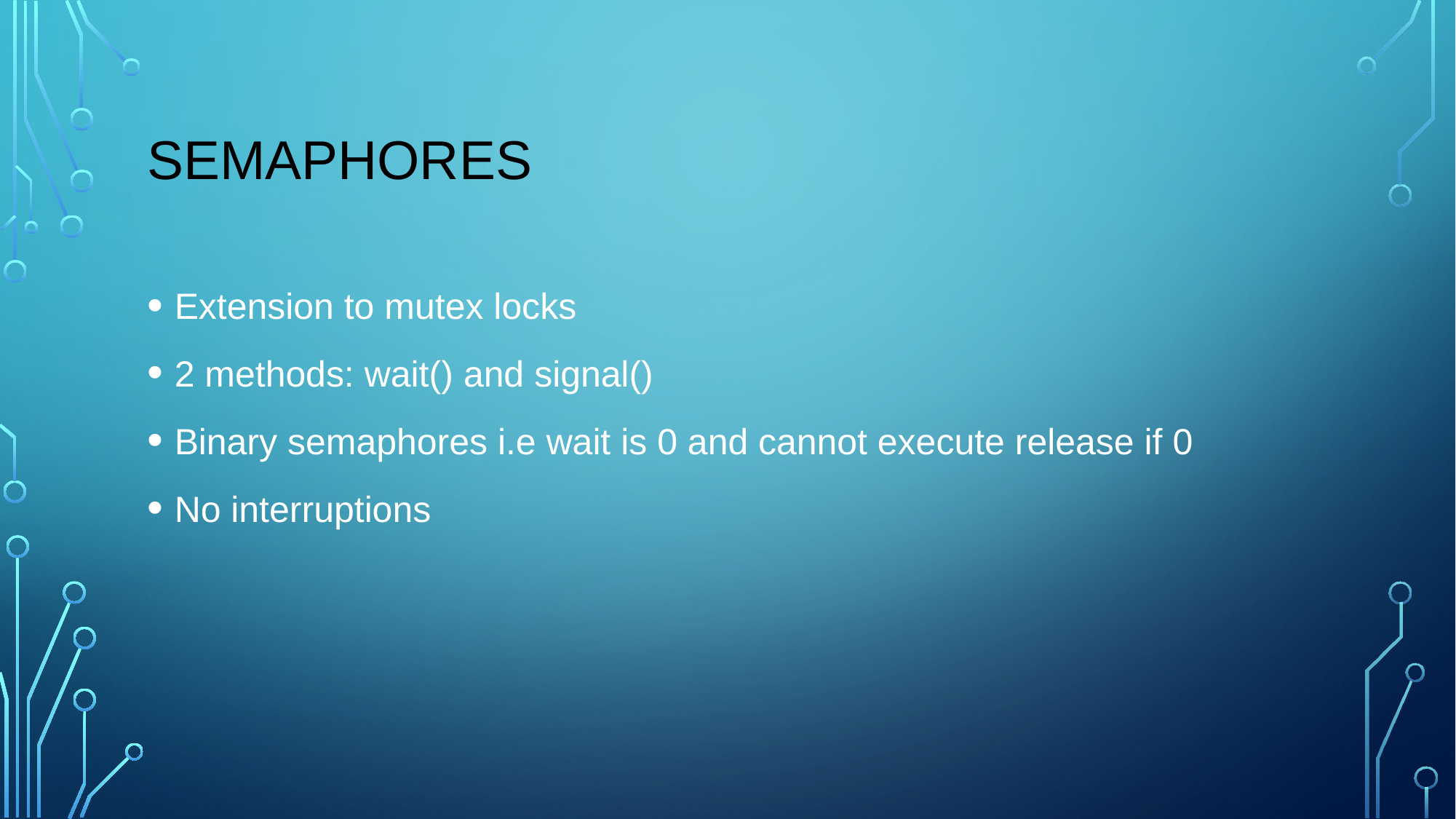

# Semaphores
Extension to mutex locks
2 methods: wait() and signal()
Binary semaphores i.e wait is 0 and cannot execute release if 0
No interruptions